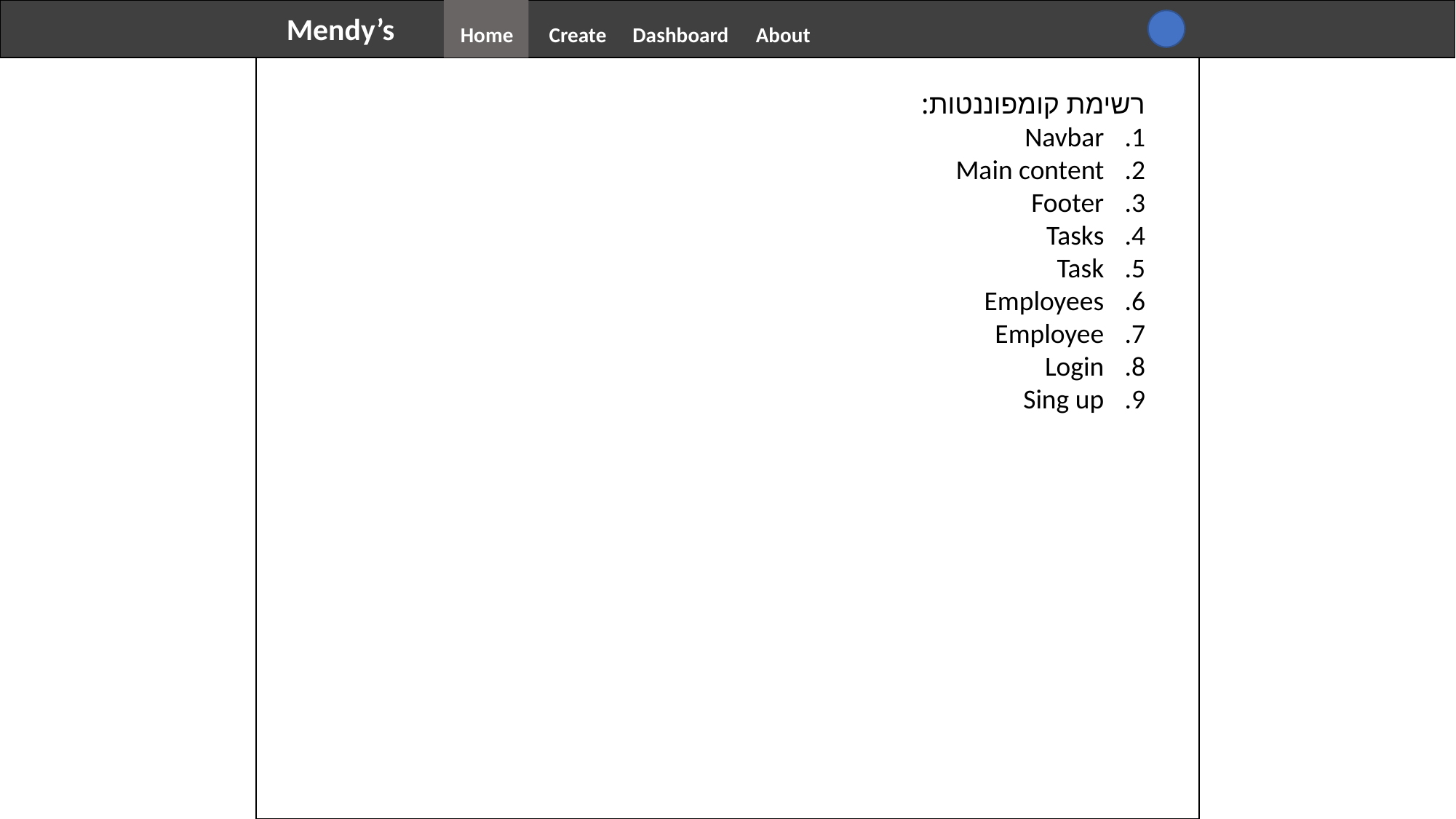

Mendy’s

About
Dashboard
Home
Create
רשימת קומפוננטות:
Navbar
Main content
Footer
Tasks
Task
Employees
Employee
Login
Sing up